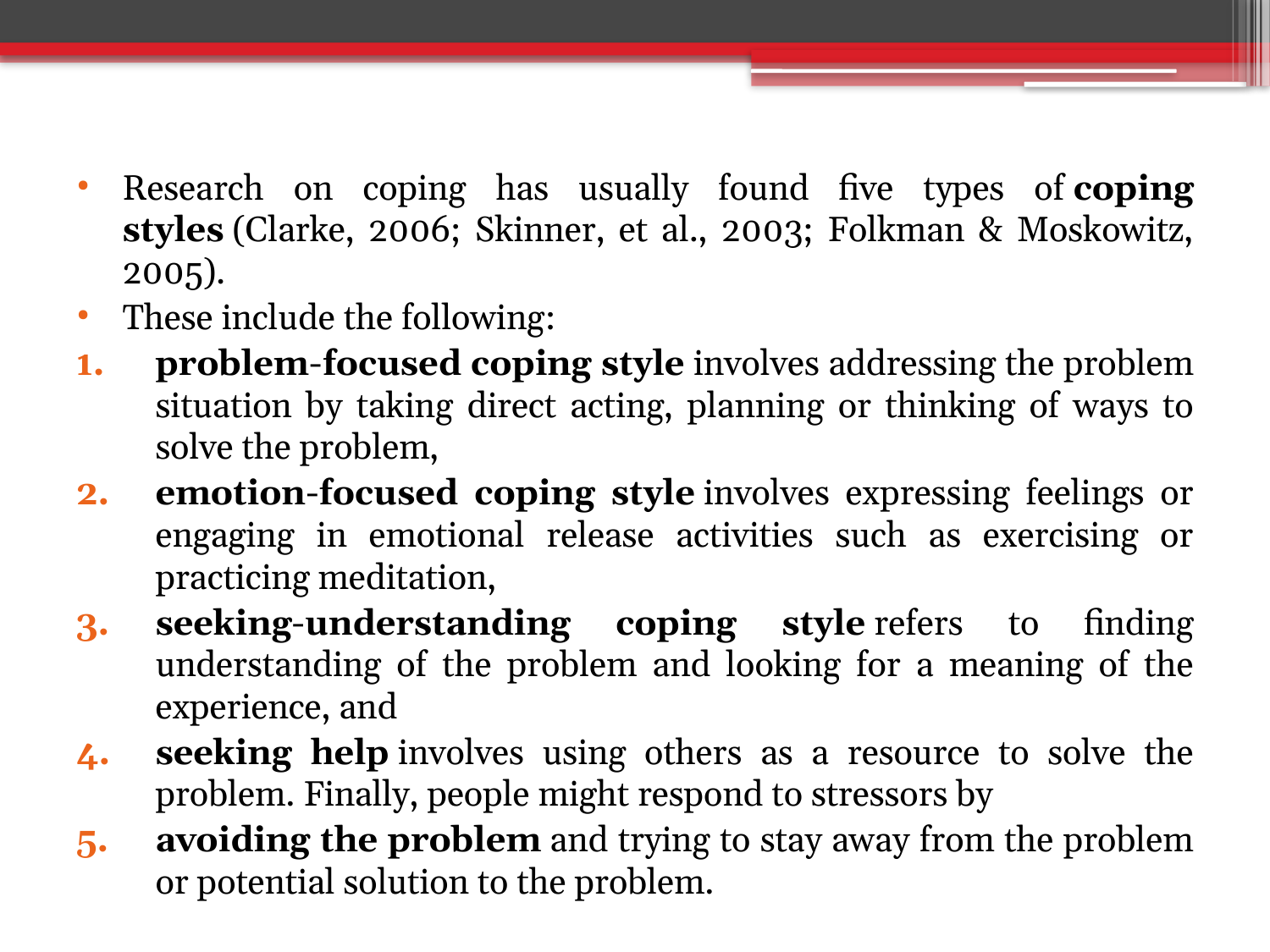

Research on coping has usually found five types of coping styles (Clarke, 2006; Skinner, et al., 2003; Folkman & Moskowitz, 2005).
These include the following:
problem-focused coping style involves addressing the problem situation by taking direct acting, planning or thinking of ways to solve the problem,
emotion-focused coping style involves expressing feelings or engaging in emotional release activities such as exercising or practicing meditation,
seeking-understanding coping style refers to finding understanding of the problem and looking for a meaning of the experience, and
seeking help involves using others as a resource to solve the problem. Finally, people might respond to stressors by
avoiding the problem and trying to stay away from the problem or potential solution to the problem.